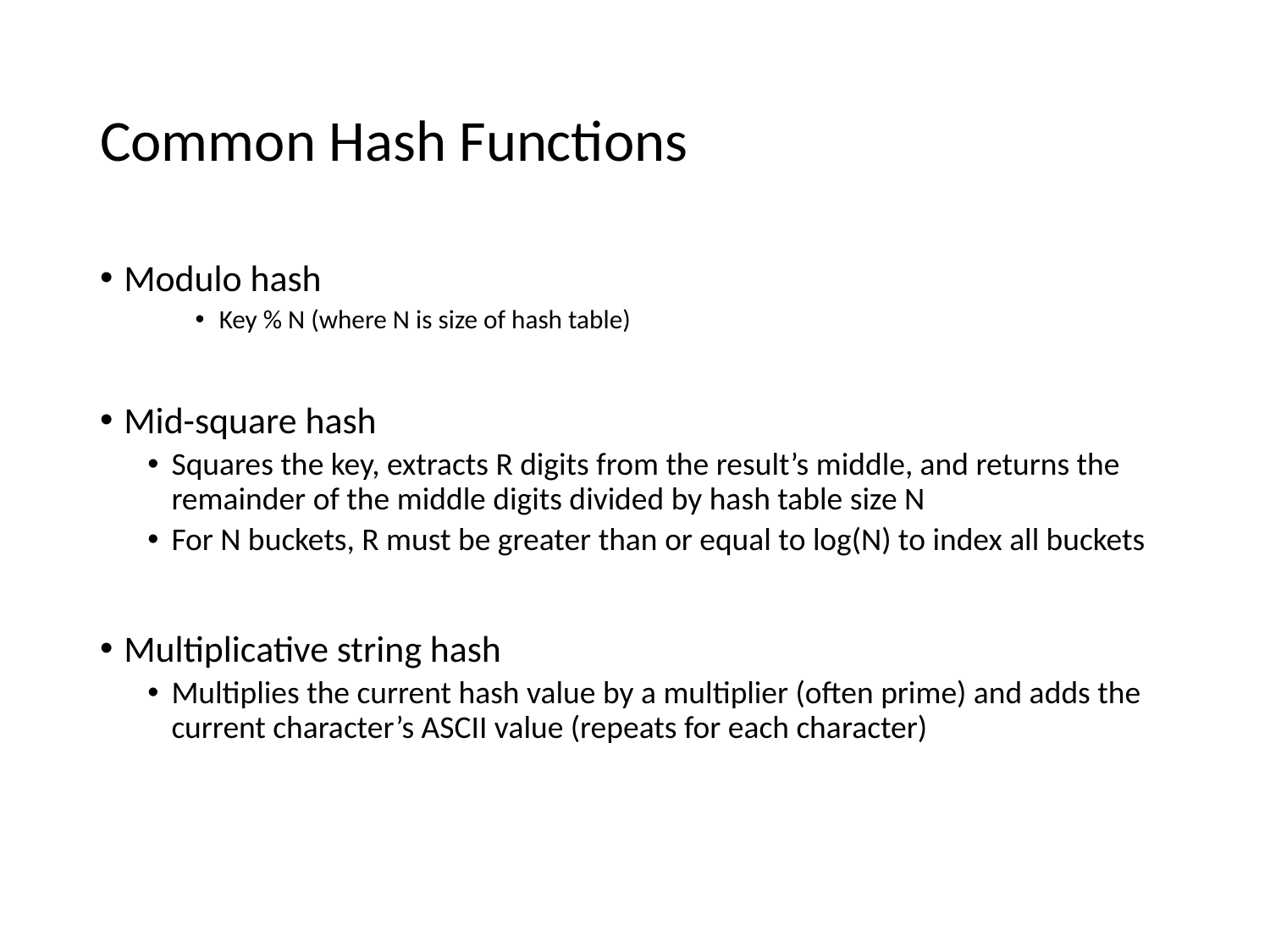

# Common Hash Functions
Modulo hash
Key % N (where N is size of hash table)

Mid-square hash
Squares the key, extracts R digits from the result’s middle, and returns the remainder of the middle digits divided by hash table size N
For N buckets, R must be greater than or equal to log(N) to index all buckets

Multiplicative string hash
Multiplies the current hash value by a multiplier (often prime) and adds the current character’s ASCII value (repeats for each character)